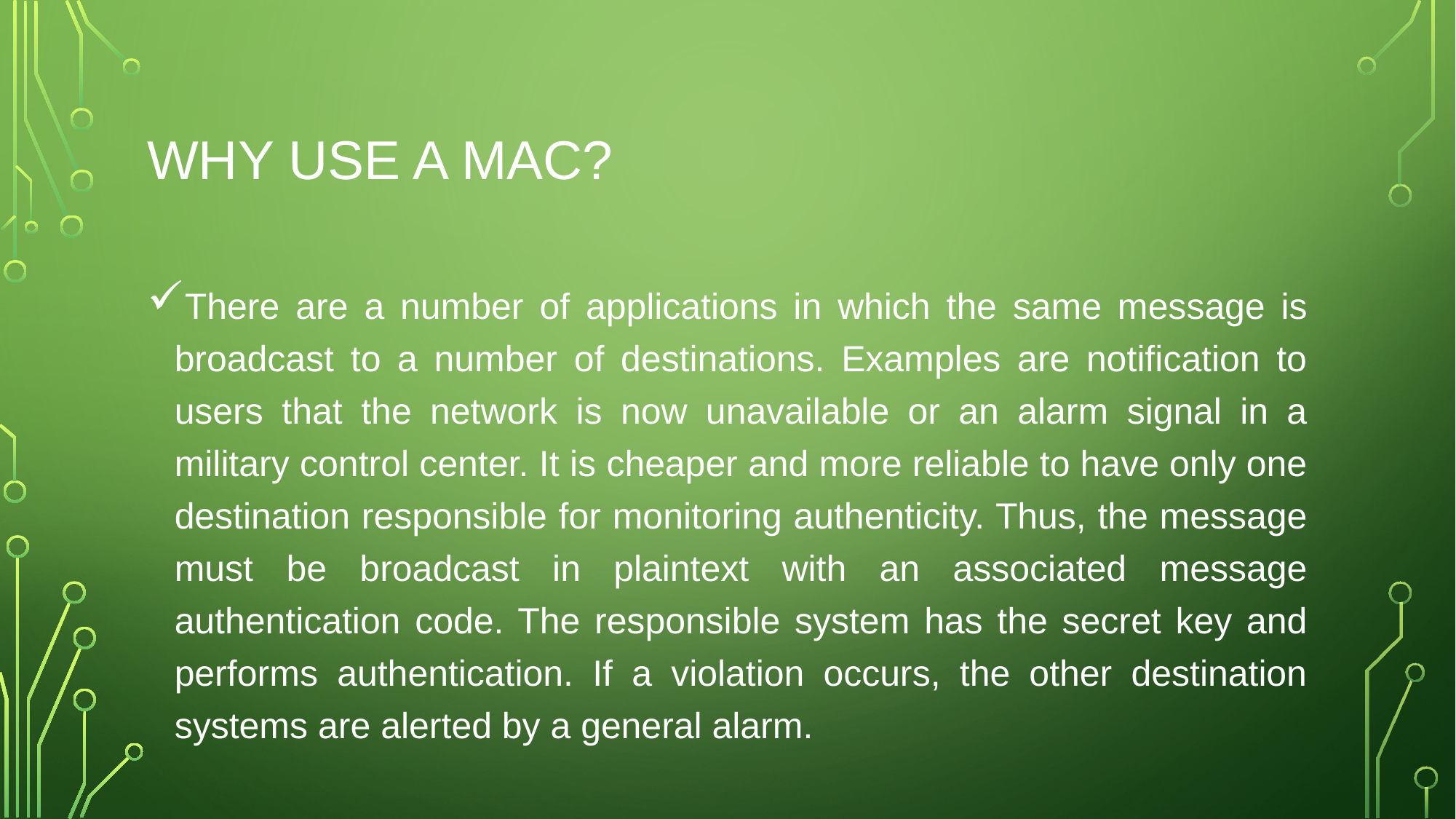

# why use a MAC?
There are a number of applications in which the same message is broadcast to a number of destinations. Examples are notification to users that the network is now unavailable or an alarm signal in a military control center. It is cheaper and more reliable to have only one destination responsible for monitoring authenticity. Thus, the message must be broadcast in plaintext with an associated message authentication code. The responsible system has the secret key and performs authentication. If a violation occurs, the other destination systems are alerted by a general alarm.